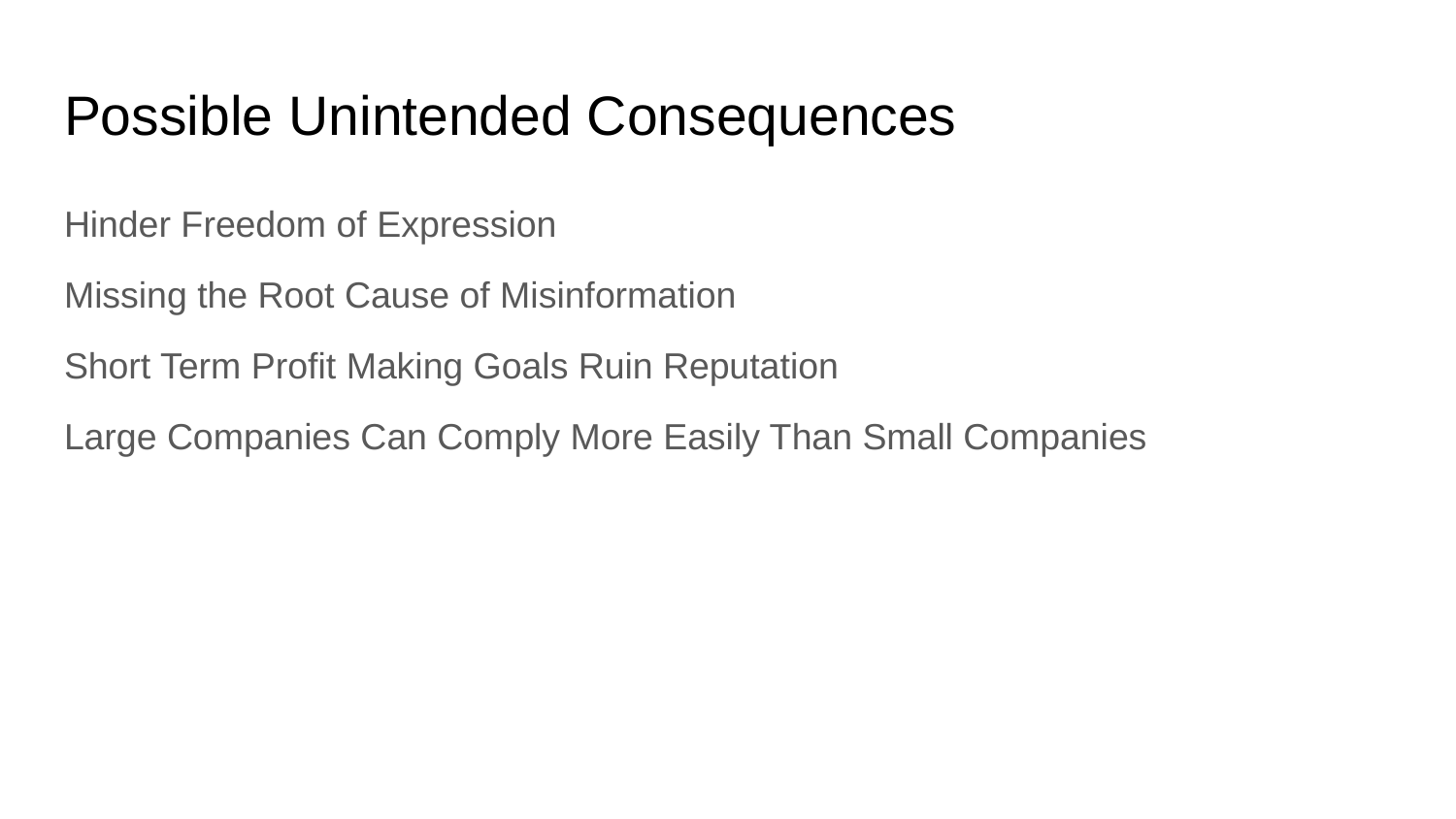

# Possible Unintended Consequences
Hinder Freedom of Expression
Missing the Root Cause of Misinformation
Short Term Profit Making Goals Ruin Reputation
Large Companies Can Comply More Easily Than Small Companies